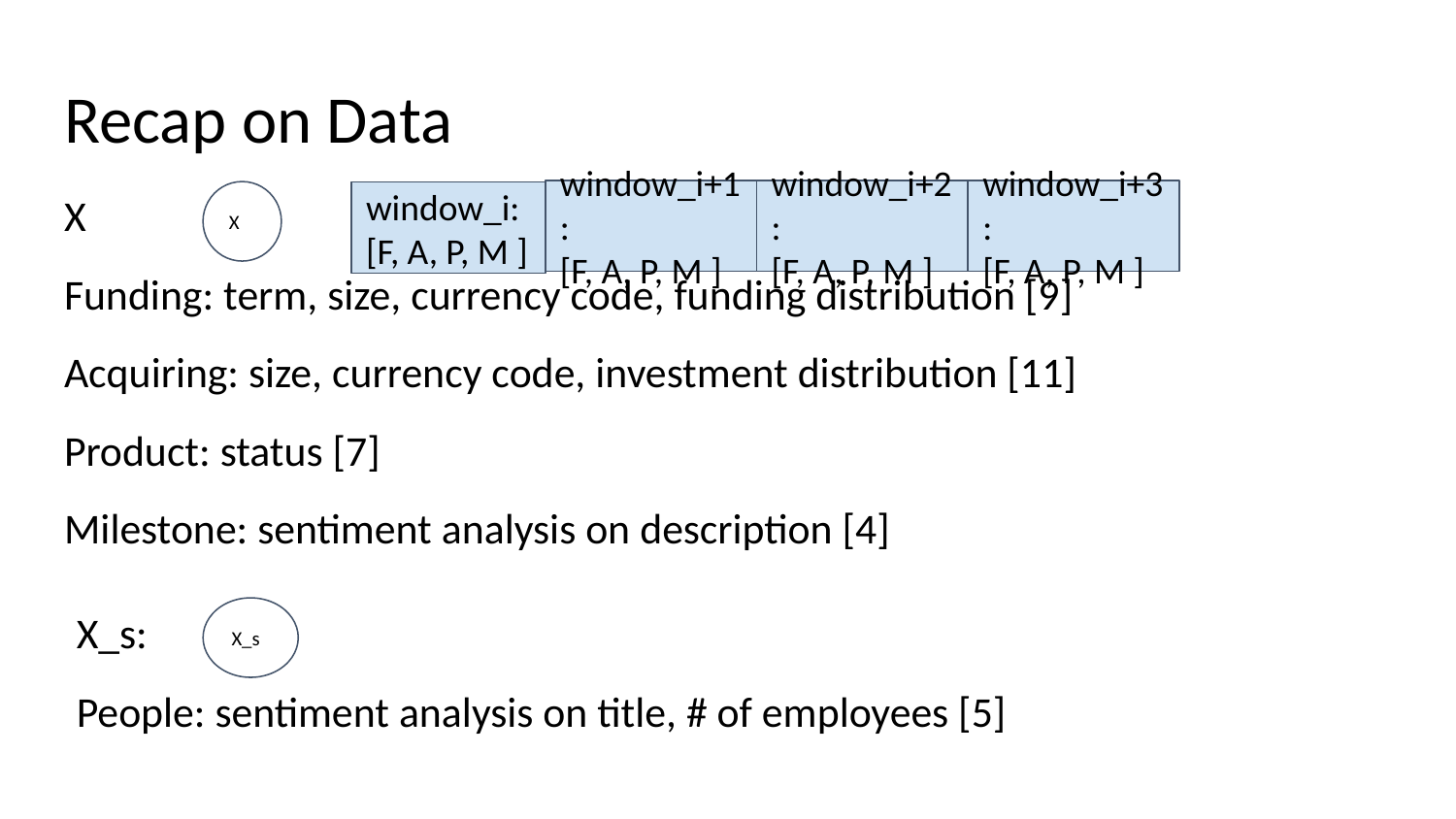

# Recap on Data
X
Funding: term, size, currency code, funding distribution [9]
Acquiring: size, currency code, investment distribution [11]
Product: status [7]
Milestone: sentiment analysis on description [4]

window_i+1:
[F, A, P, M ]
window_i+2:
[F, A, P, M ]
window_i+3:
[F, A, P, M ]
window_i:
[F, A, P, M ]
X
X_s:
People: sentiment analysis on title, # of employees [5]

X_s